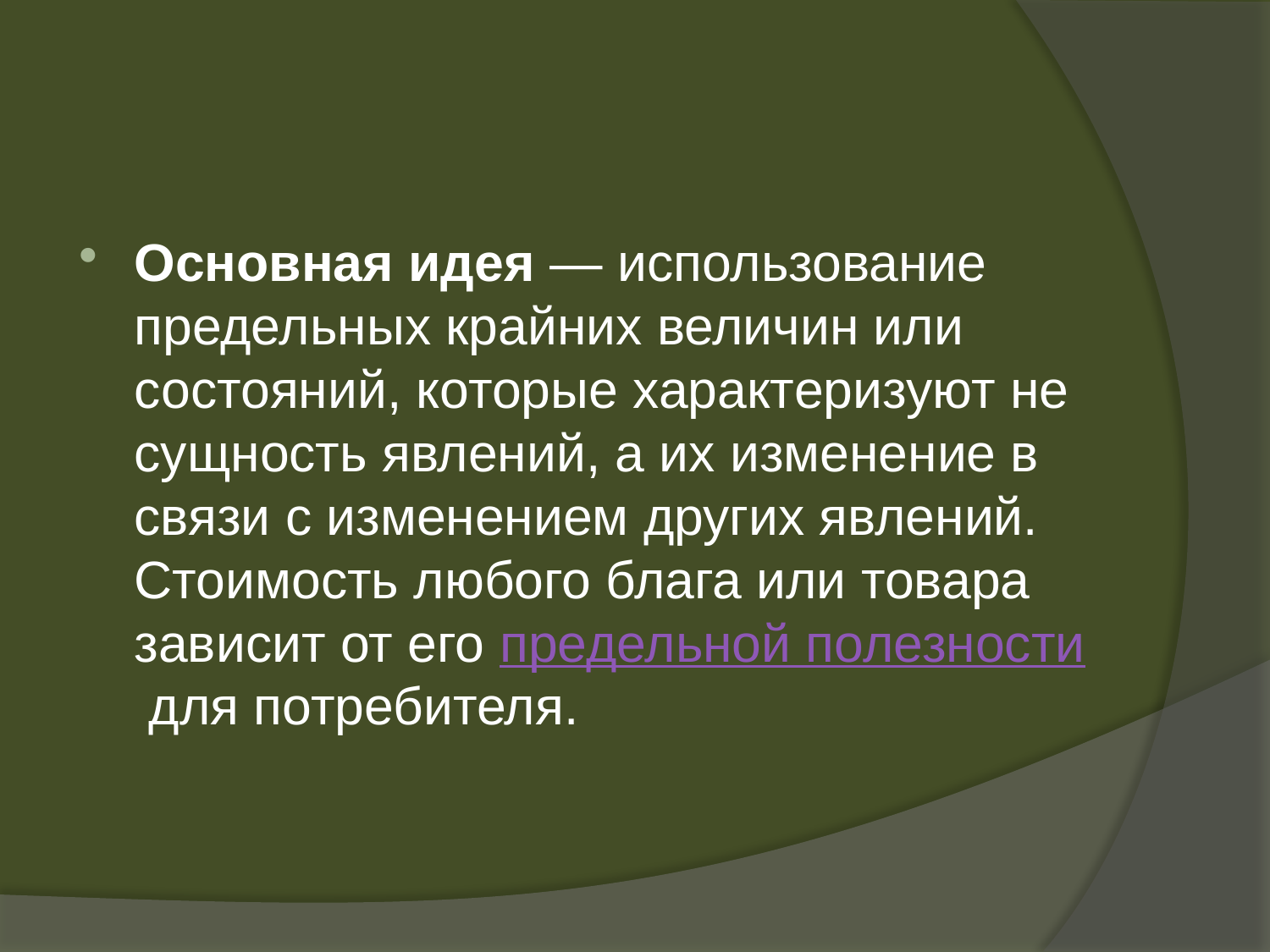

Основная идея — использование предельных крайних величин или состояний, которые характеризуют не сущность явлений, а их изменение в связи с изменением других явлений. Стоимость любого блага или товара зависит от его предельной полезности для потребителя.